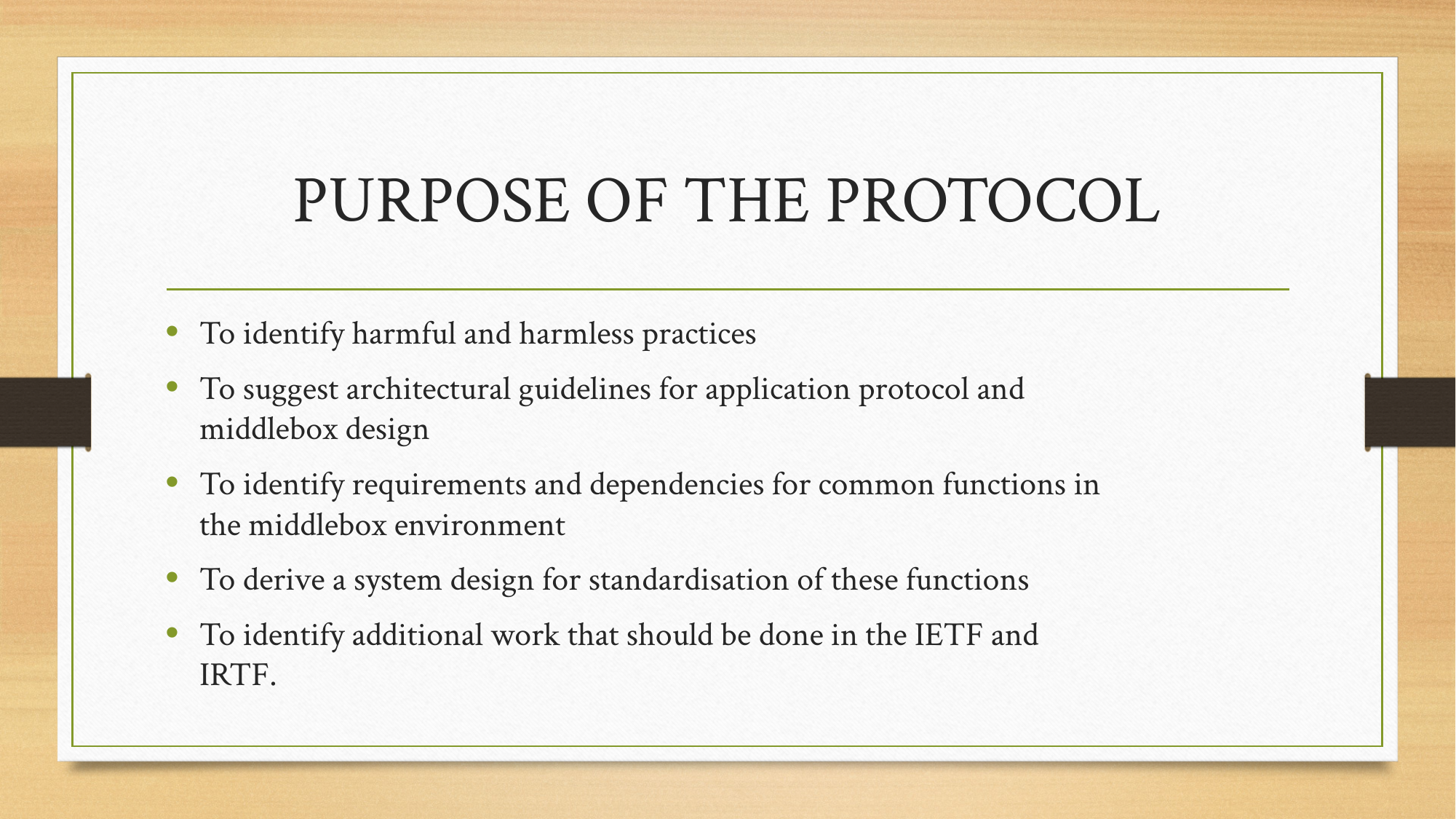

# PURPOSE OF THE PROTOCOL
To identify harmful and harmless practices
To suggest architectural guidelines for application protocol and
middlebox design
To identify requirements and dependencies for common functions in
the middlebox environment
To derive a system design for standardisation of these functions
To identify additional work that should be done in the IETF and
IRTF.